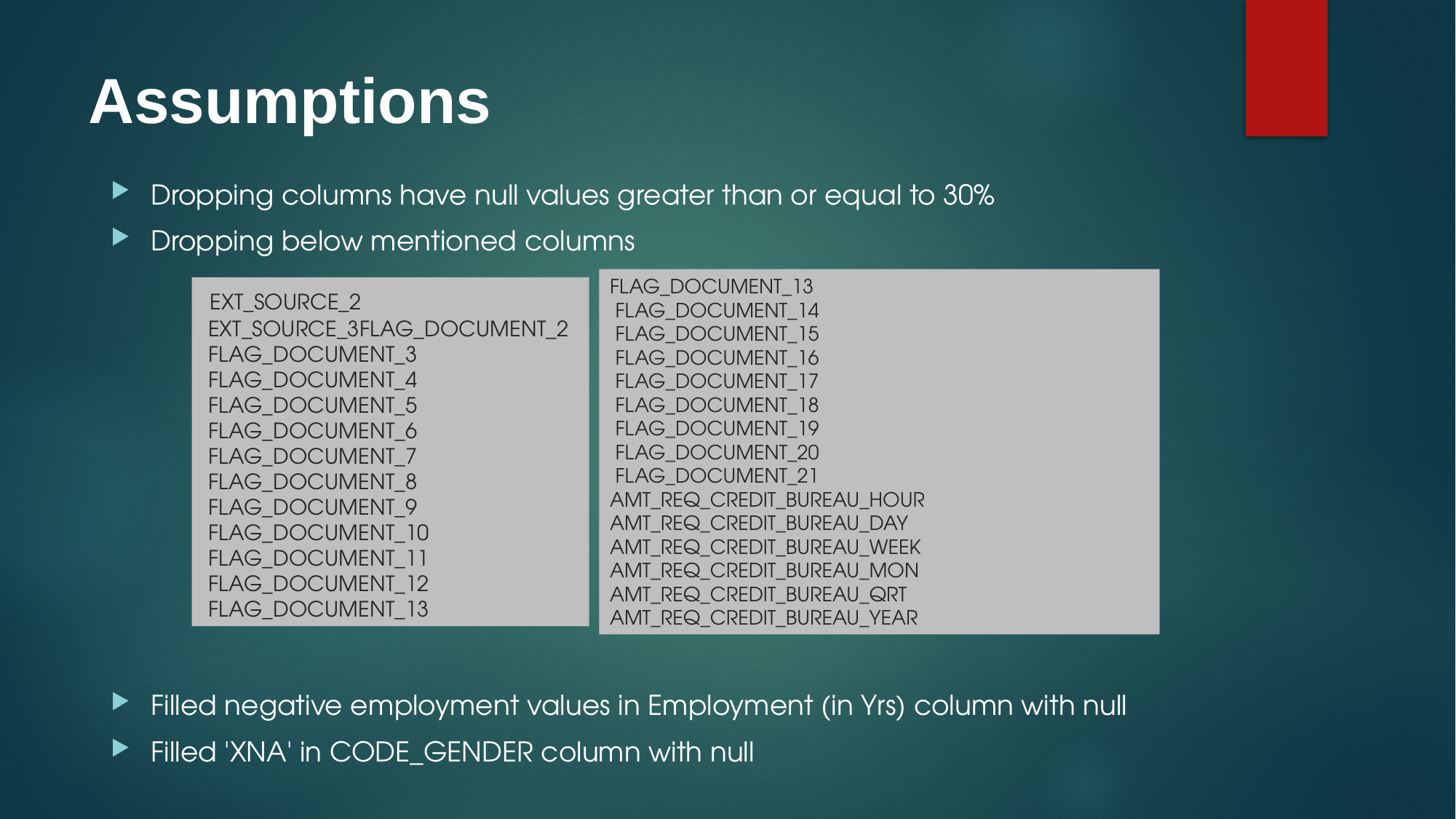

# Assumptions
Dropping columns have null values greater than or equal to 30%
Dropping below mentioned columns

Filled negative employment values in Employment (in Yrs) column with null
Filled 'XNA' in CODE_GENDER column with null

FLAG_DOCUMENT_13
 FLAG_DOCUMENT_14
 FLAG_DOCUMENT_15
 FLAG_DOCUMENT_16
 FLAG_DOCUMENT_17
 FLAG_DOCUMENT_18
 FLAG_DOCUMENT_19
 FLAG_DOCUMENT_20
 FLAG_DOCUMENT_21
AMT_REQ_CREDIT_BUREAU_HOUR
AMT_REQ_CREDIT_BUREAU_DAY
AMT_REQ_CREDIT_BUREAU_WEEK
AMT_REQ_CREDIT_BUREAU_MON
AMT_REQ_CREDIT_BUREAU_QRT
AMT_REQ_CREDIT_BUREAU_YEAR
 EXT_SOURCE_2
 EXT_SOURCE_3FLAG_DOCUMENT_2
 FLAG_DOCUMENT_3
 FLAG_DOCUMENT_4
 FLAG_DOCUMENT_5
 FLAG_DOCUMENT_6
 FLAG_DOCUMENT_7
 FLAG_DOCUMENT_8
 FLAG_DOCUMENT_9
 FLAG_DOCUMENT_10
 FLAG_DOCUMENT_11
 FLAG_DOCUMENT_12
 FLAG_DOCUMENT_13